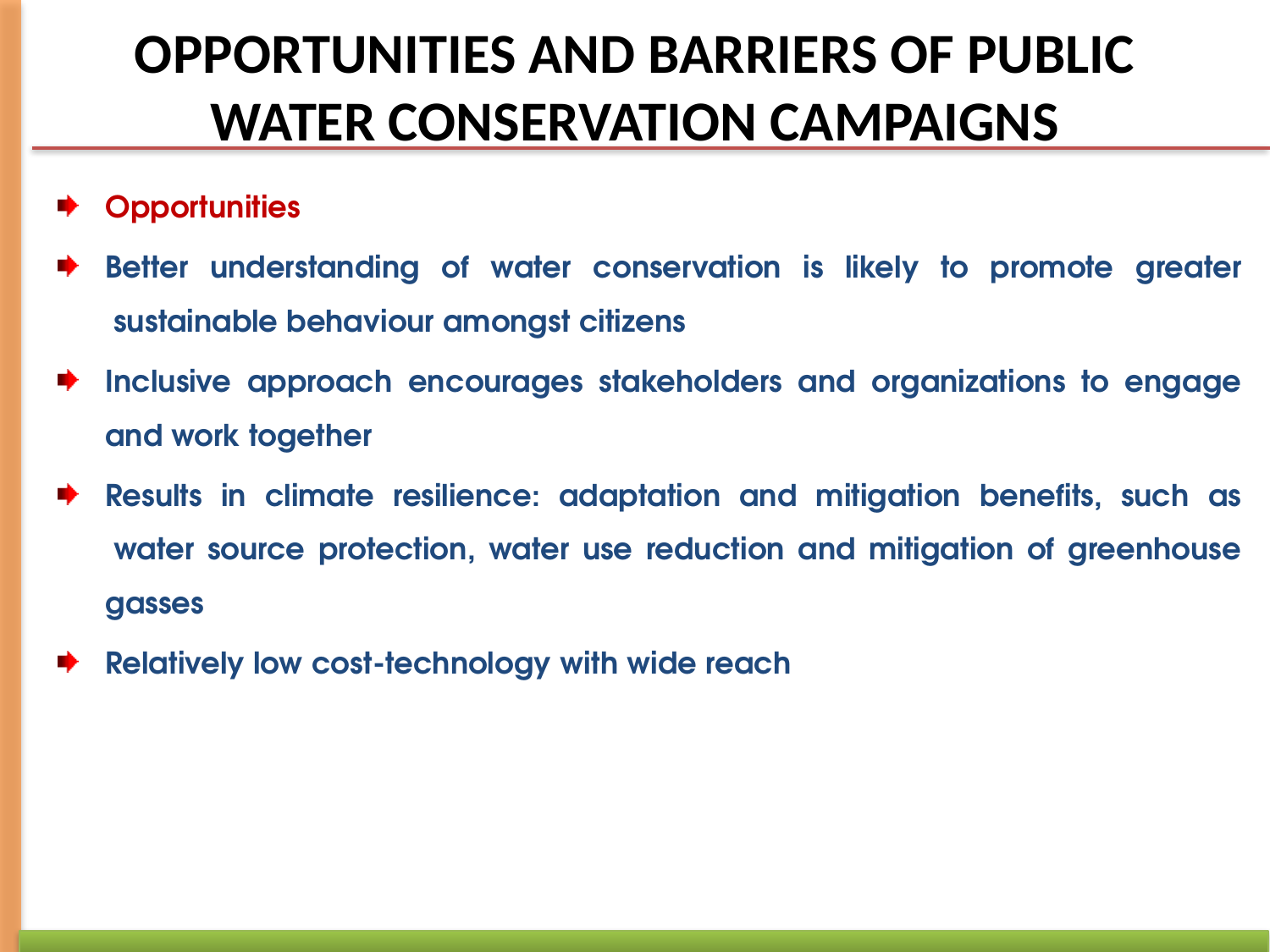

# OPPORTUNITIES AND BARRIERS OF PUBLIC WATER CONSERVATION CAMPAIGNS
Opportunities
Better understanding of water conservation is likely to promote greater  sustainable behaviour amongst citizens
Inclusive approach encourages stakeholders and organizations to engage and work together
Results in climate resilience: adaptation and mitigation benefits, such as  water source protection, water use reduction and mitigation of greenhouse gasses
Relatively low cost-technology with wide reach